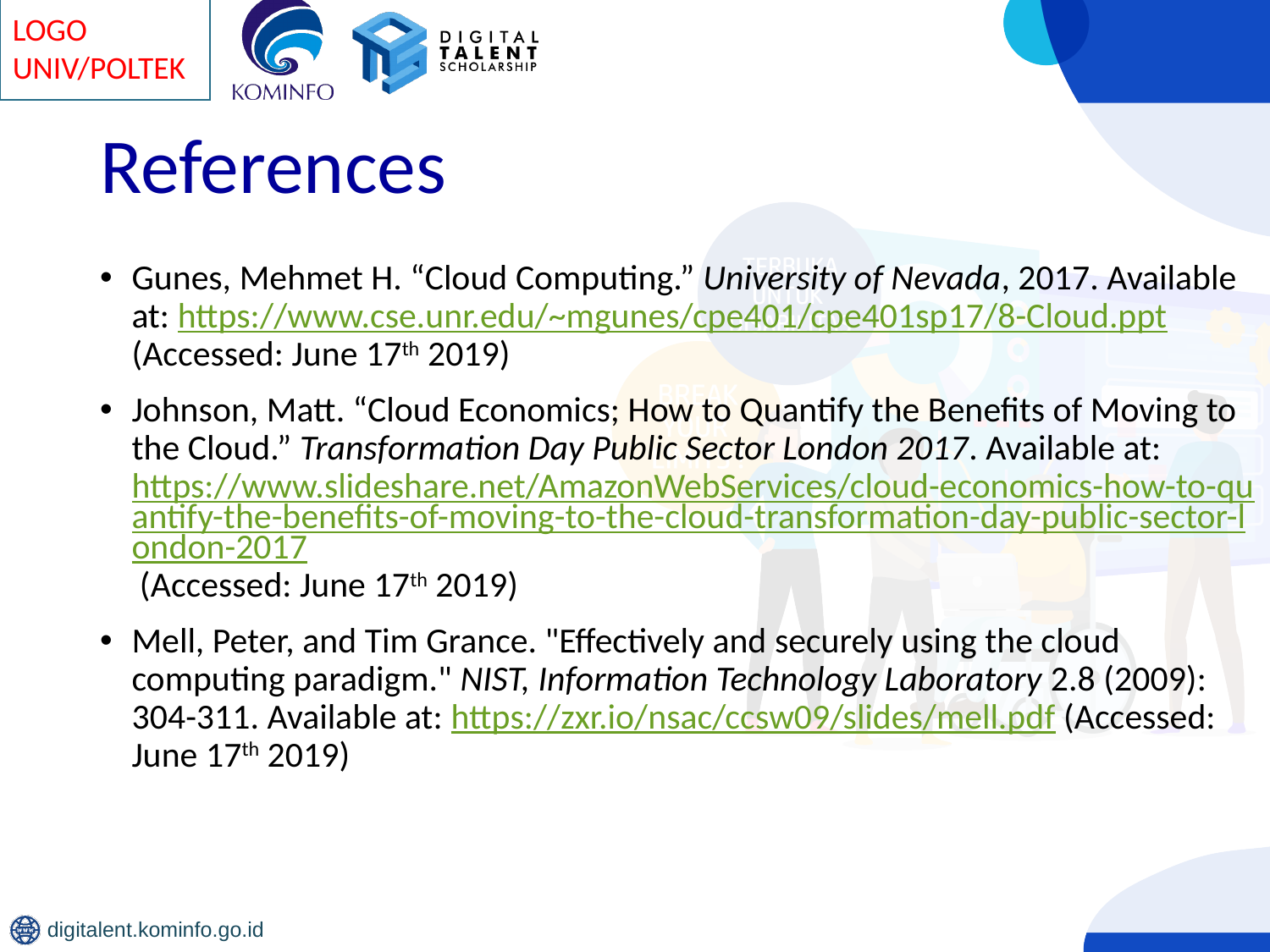

# References
Gunes, Mehmet H. “Cloud Computing.” University of Nevada, 2017. Available at: https://www.cse.unr.edu/~mgunes/cpe401/cpe401sp17/8-Cloud.ppt (Accessed: June 17th 2019)
Johnson, Matt. “Cloud Economics; How to Quantify the Benefits of Moving to the Cloud.” Transformation Day Public Sector London 2017. Available at: https://www.slideshare.net/AmazonWebServices/cloud-economics-how-to-quantify-the-benefits-of-moving-to-the-cloud-transformation-day-public-sector-london-2017 (Accessed: June 17th 2019)
Mell, Peter, and Tim Grance. "Effectively and securely using the cloud computing paradigm." NIST, Information Technology Laboratory 2.8 (2009): 304-311. Available at: https://zxr.io/nsac/ccsw09/slides/mell.pdf (Accessed: June 17th 2019)